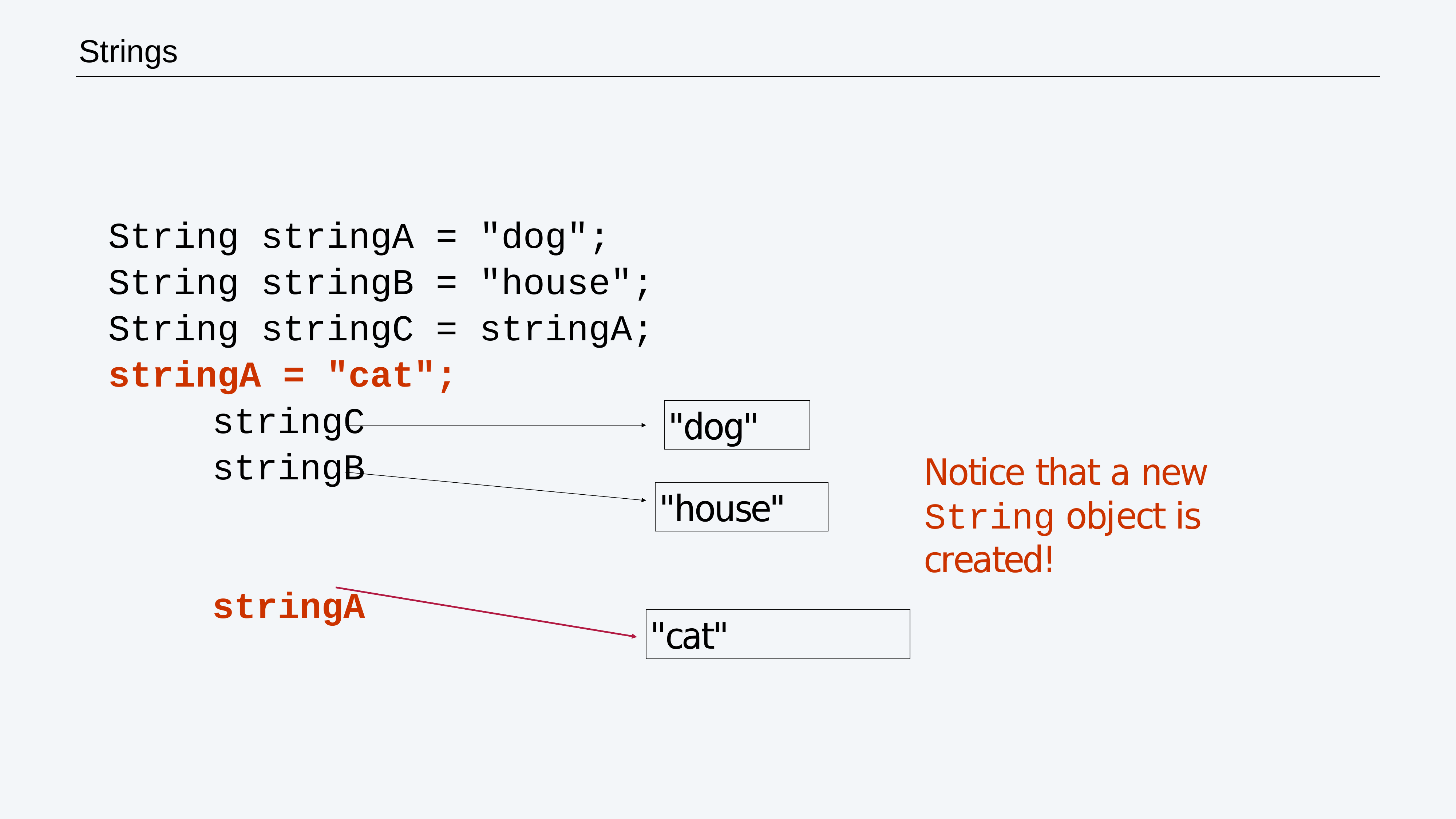

CS111 Trees
# Strings
String stringA = "dog";
String stringB = "house";
String stringC = stringA;
stringA = "cat";
		stringC
		stringB

		stringA
"dog"

Notice that a new String object is created!

"house"

"cat"
13